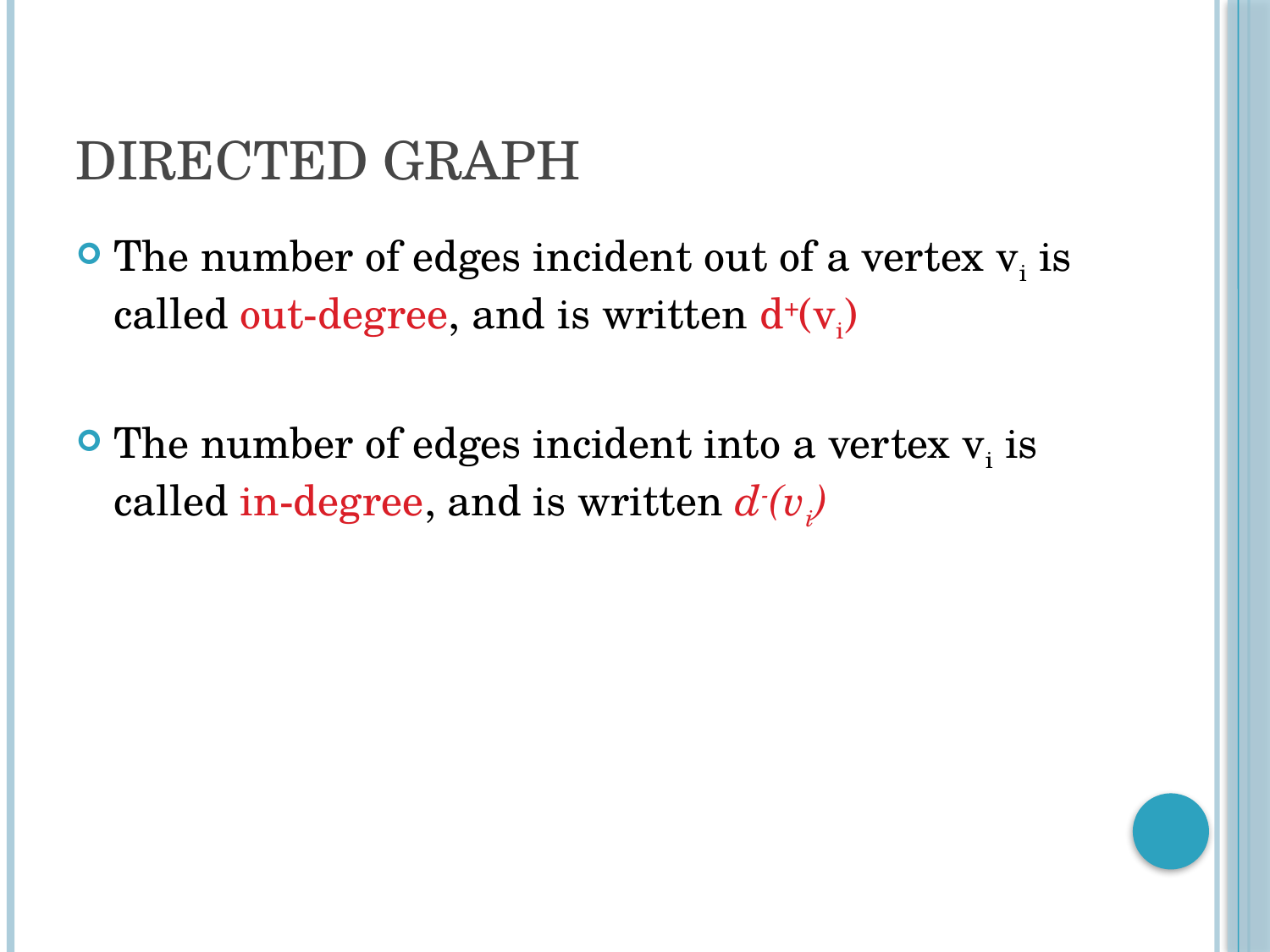

# Directed Graph
The number of edges incident out of a vertex vi is called out-degree, and is written d+(vi)

The number of edges incident into a vertex vi is called in-degree, and is written d-(vi)